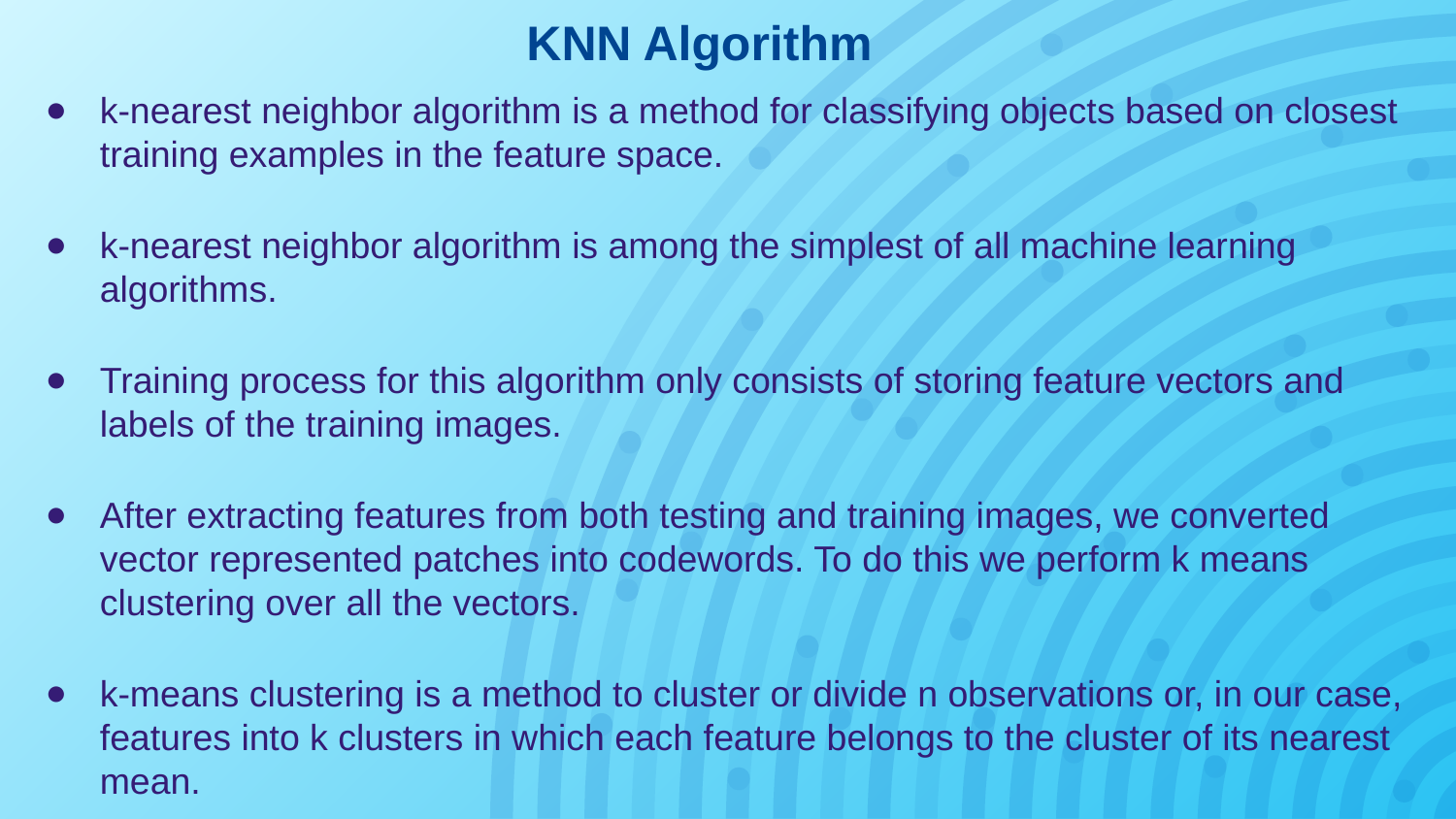

# KNN Algorithm
k-nearest neighbor algorithm is a method for classifying objects based on closest training examples in the feature space.

k-nearest neighbor algorithm is among the simplest of all machine learning algorithms.

Training process for this algorithm only consists of storing feature vectors and labels of the training images.

After extracting features from both testing and training images, we converted vector represented patches into codewords. To do this we perform k means clustering over all the vectors.

k-means clustering is a method to cluster or divide n observations or, in our case, features into k clusters in which each feature belongs to the cluster of its nearest mean.